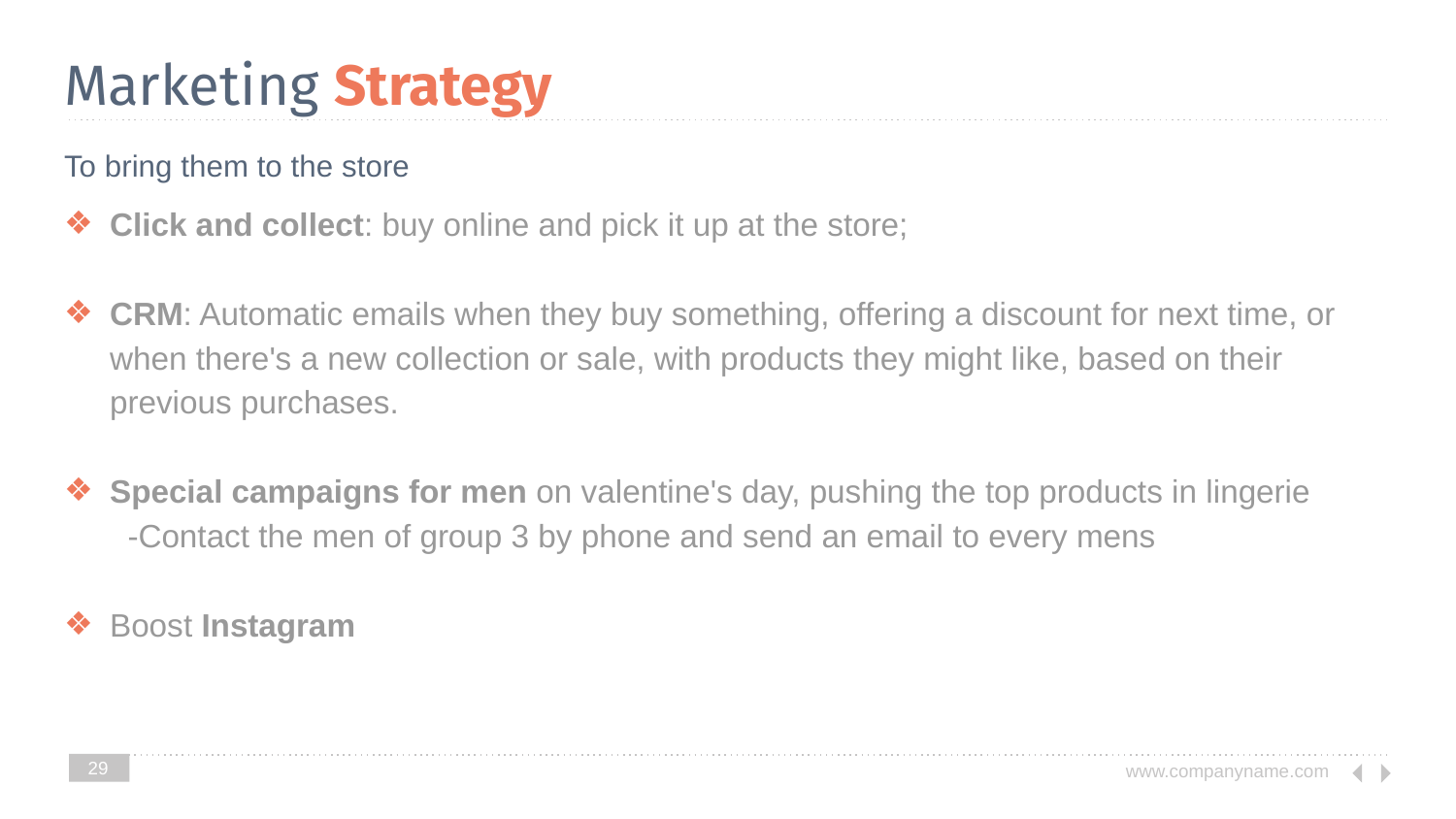

# Marketing Strategy
To bring them to the store
Click and collect: buy online and pick it up at the store;

CRM: Automatic emails when they buy something, offering a discount for next time, or when there's a new collection or sale, with products they might like, based on their previous purchases.

Special campaigns for men on valentine's day, pushing the top products in lingerie
  -Contact the men of group 3 by phone and send an email to every mens

Boost Instagram
29